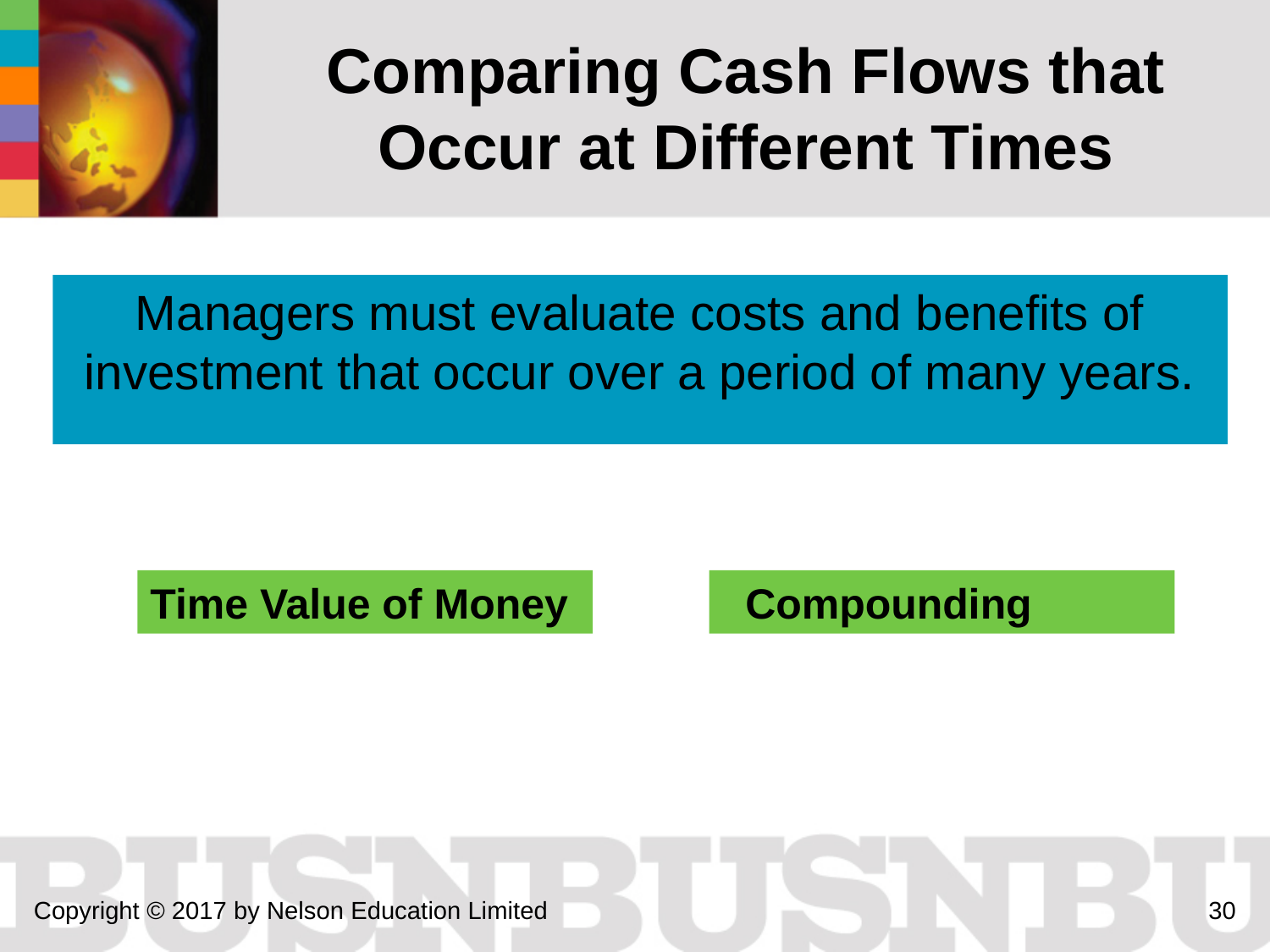

# Comparing Cash Flows that Occur at Different Times
Managers must evaluate costs and benefits of investment that occur over a period of many years.
Compounding
Time Value of Money
Copyright © 2017 by Nelson Education Limited

30